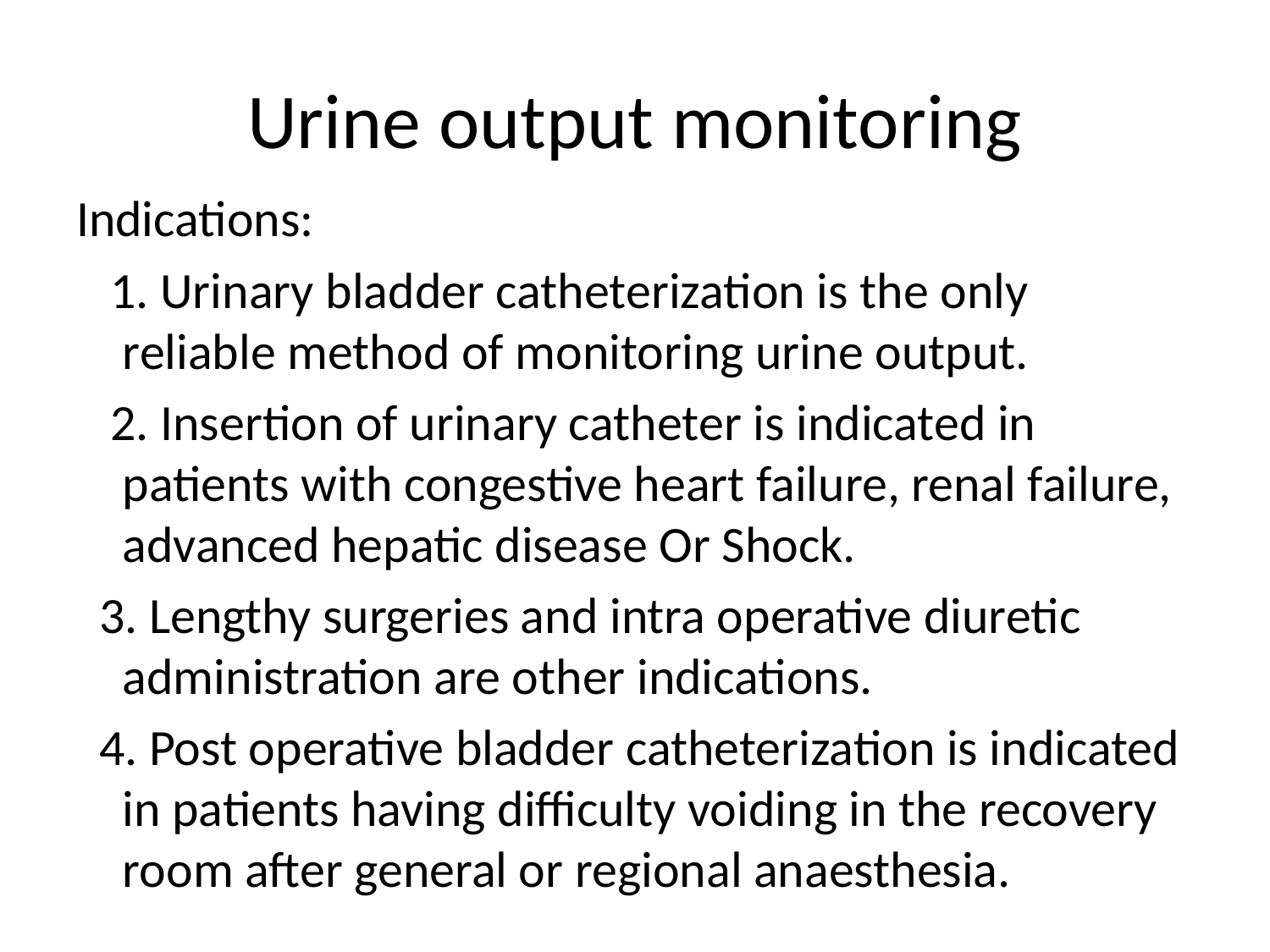

# Urine output monitoring
Indications:
   1. Urinary bladder catheterization is the only reliable method of monitoring urine output.
   2. Insertion of urinary catheter is indicated in patients with congestive heart failure, renal failure, advanced hepatic disease Or Shock.
  3. Lengthy surgeries and intra operative diuretic administration are other indications.
  4. Post operative bladder catheterization is indicated in patients having difficulty voiding in the recovery room after general or regional anaesthesia.